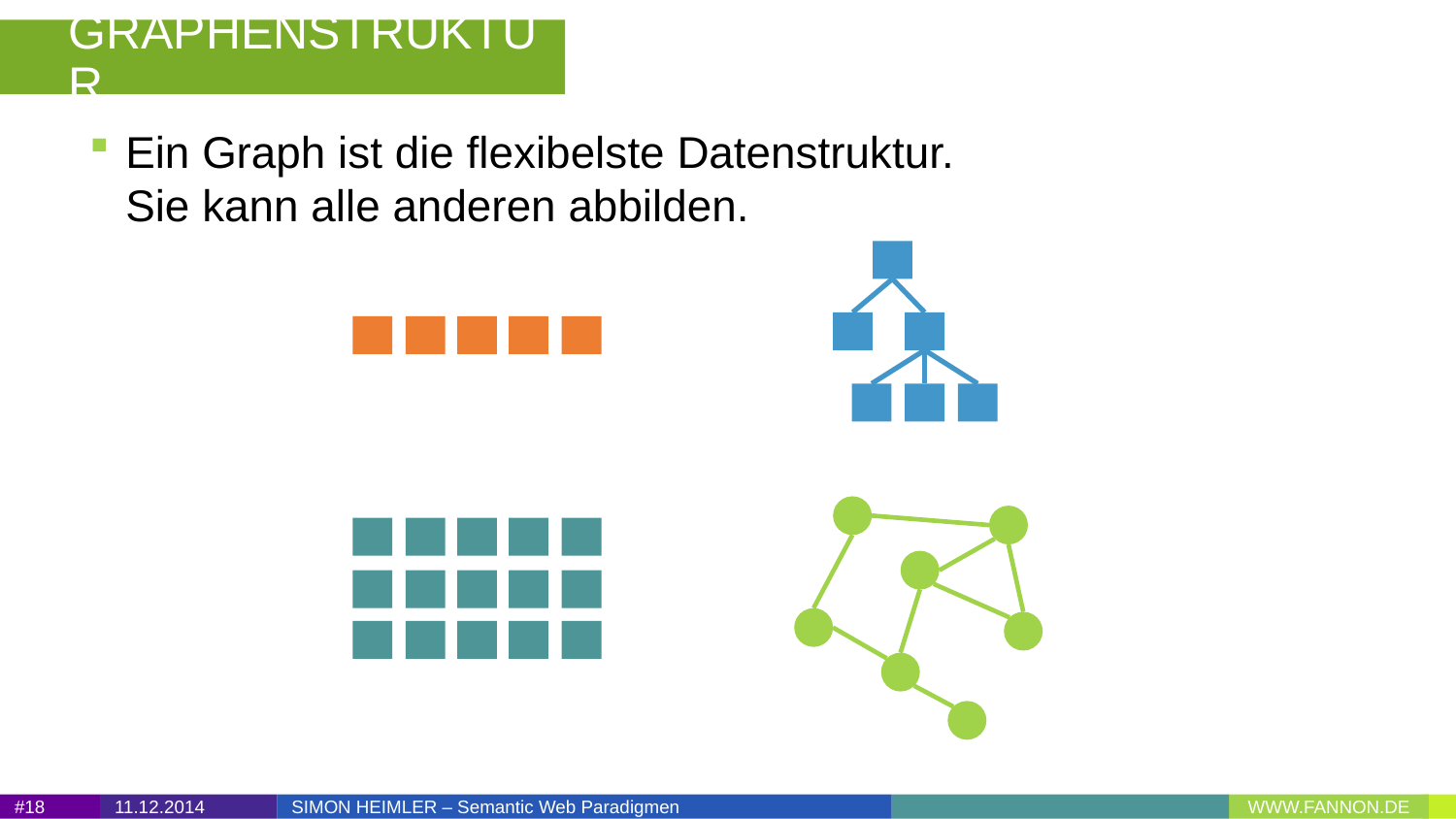

GRAPHENSTRUKTUR
Ein Graph ist die flexibelste Datenstruktur.
Sie kann alle anderen abbilden.